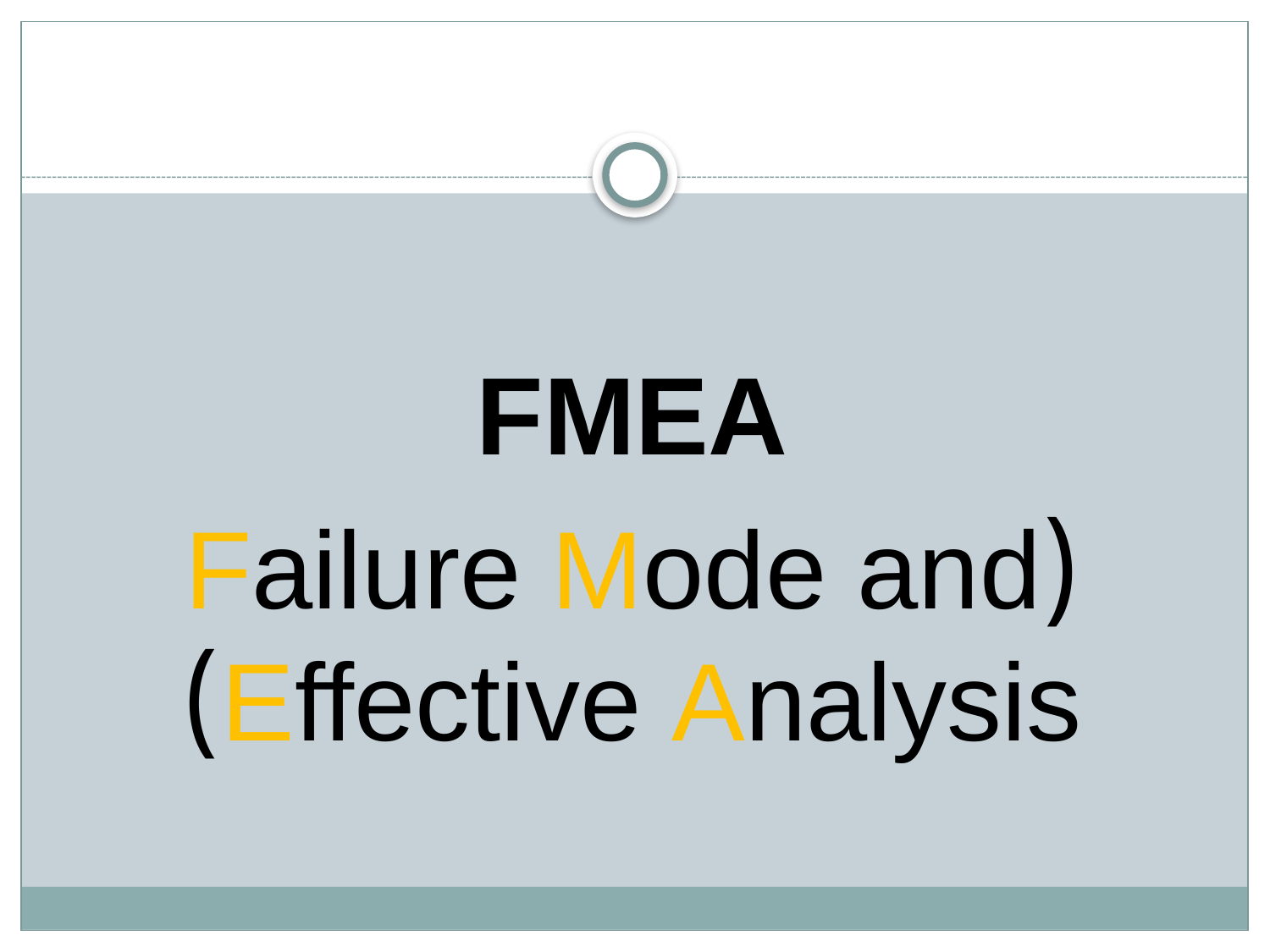

#
FMEA
(Failure Mode and Effective Analysis)